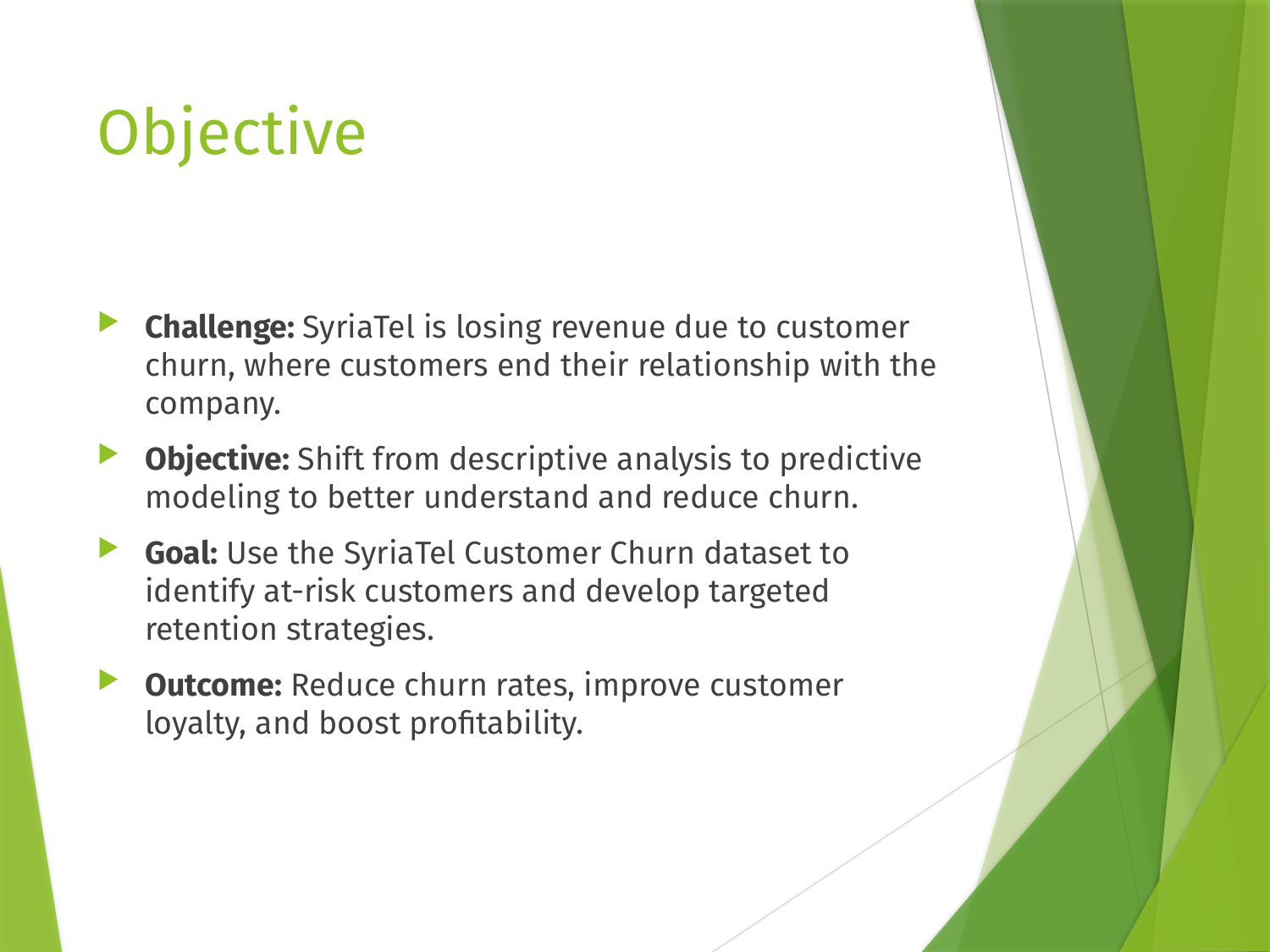

# Objective
Challenge: SyriaTel is losing revenue due to customer churn, where customers end their relationship with the company.
Objective: Shift from descriptive analysis to predictive modeling to better understand and reduce churn.
Goal: Use the SyriaTel Customer Churn dataset to identify at-risk customers and develop targeted retention strategies.
Outcome: Reduce churn rates, improve customer loyalty, and boost profitability.